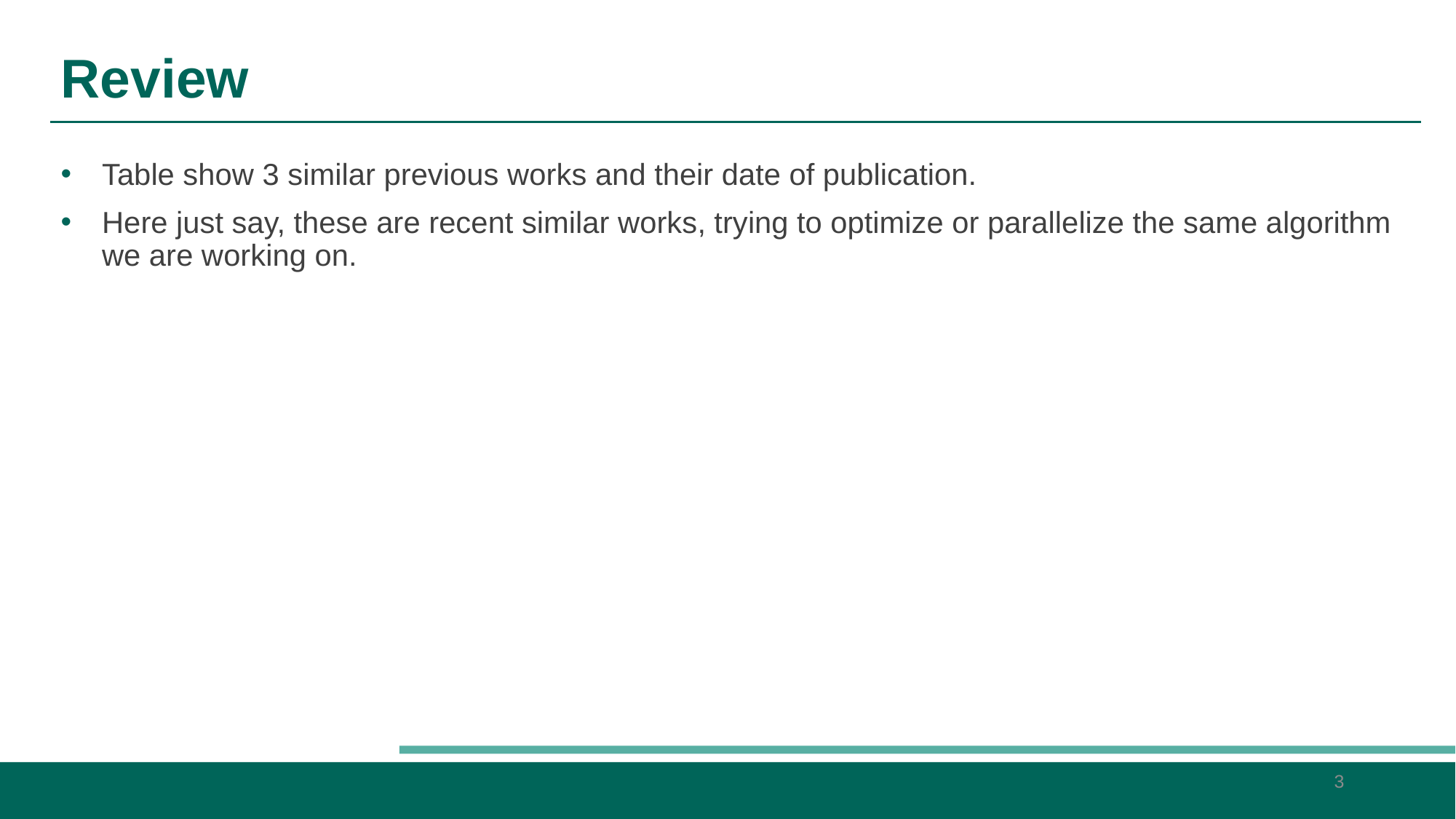

# Review
Table show 3 similar previous works and their date of publication.
Here just say, these are recent similar works, trying to optimize or parallelize the same algorithm we are working on.
3